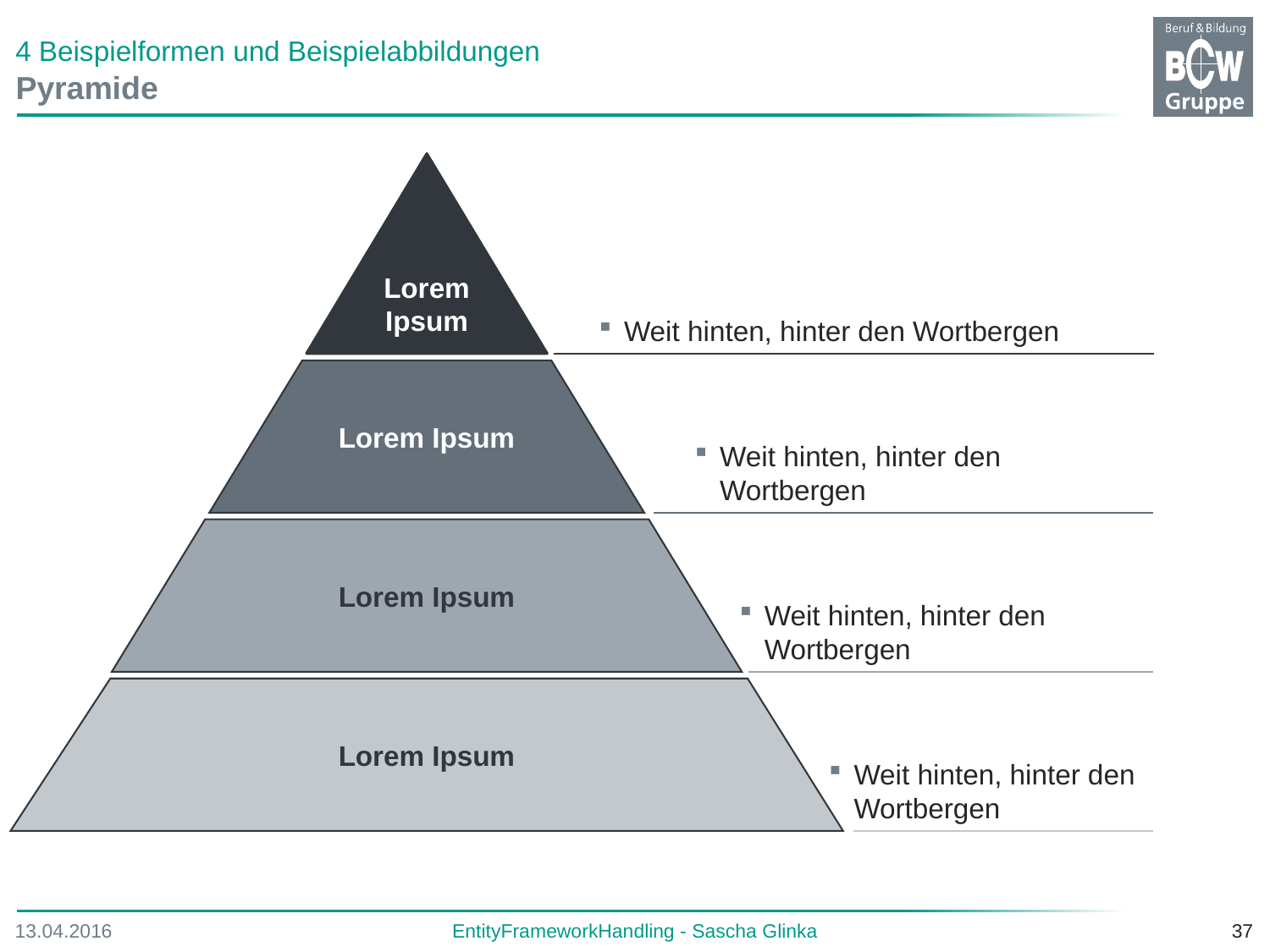

# 4 Beispielformen und Beispielabbildungen
Pyramide
Lorem Ipsum
Lorem Ipsum
Lorem Ipsum
Lorem Ipsum
Weit hinten, hinter den Wortbergen
Weit hinten, hinter den Wortbergen
Weit hinten, hinter den Wortbergen
Weit hinten, hinter den Wortbergen
13.04.2016
EntityFrameworkHandling - Sascha Glinka
37